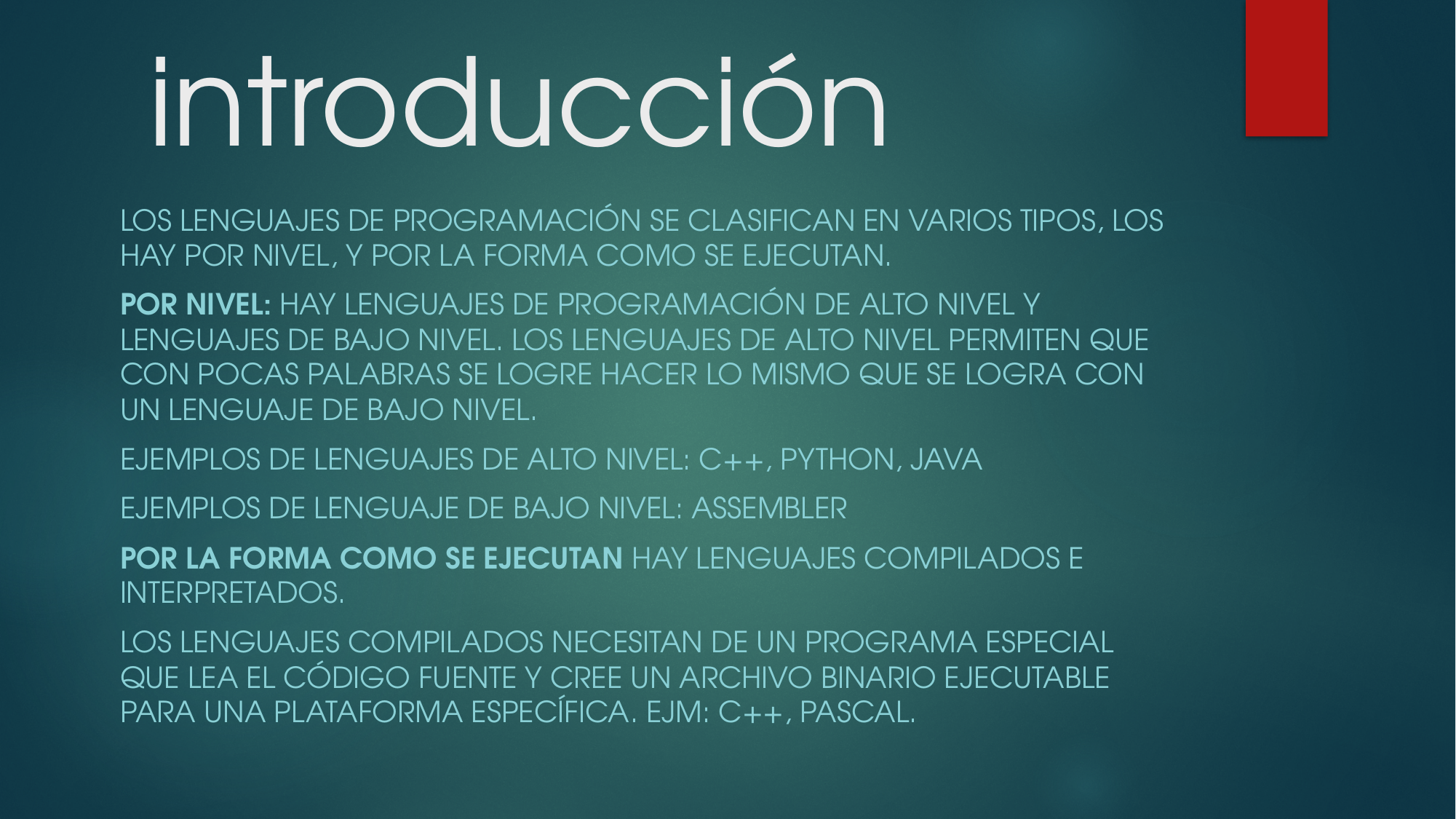

# introducción
Los lenguajes de programación se clasifican en varios tipos, los hay por nivel, y por la forma como se ejecutan.
Por nivel: Hay lenguajes de programación de alto nivel y lenguajes de bajo nivel. Los lenguajes de alto nivel permiten que con pocas palabras se logre hacer lo mismo que se logra con un lenguaje de bajo nivel.
Ejemplos de lenguajes de alto nivel: C++, Python, Java
Ejemplos de lenguaje de bajo nivel: assembler
Por la forma como se ejecutan Hay lenguajes compilados e interpretados.
Los lenguajes compilados necesitan de un programa especial que lea el código fuente y cree un archivo binario ejecutable para una plataforma específica. Ejm: C++, Pascal.